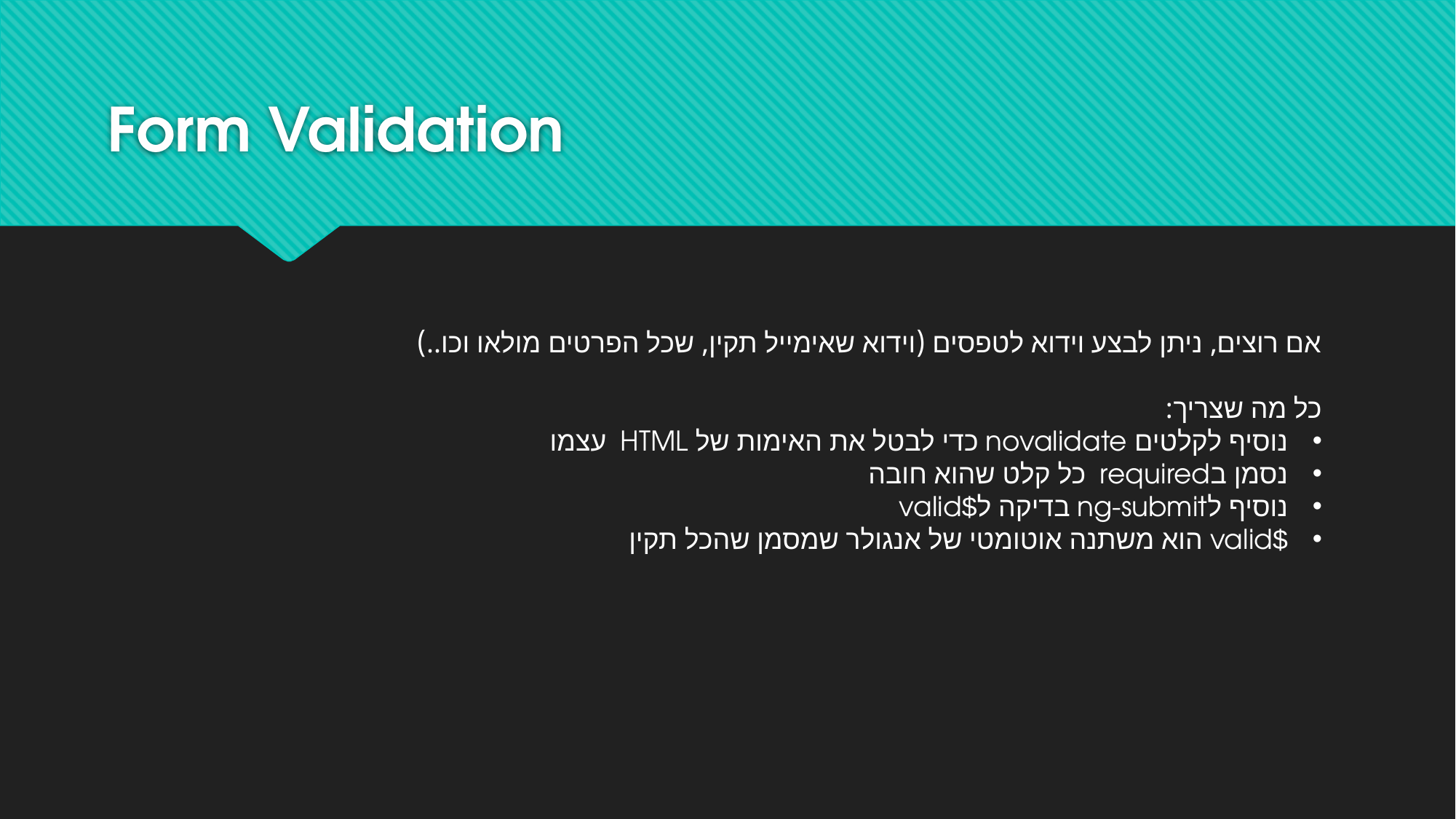

# Form Validation
אם רוצים, ניתן לבצע וידוא לטפסים (וידוא שאימייל תקין, שכל הפרטים מולאו וכו..)

כל מה שצריך:
נוסיף לקלטים novalidate כדי לבטל את האימות של HTML  עצמו
נסמן בrequired  כל קלט שהוא חובה
נוסיף לng-submit בדיקה ל$valid
$valid הוא משתנה אוטומטי של אנגולר שמסמן שהכל תקין